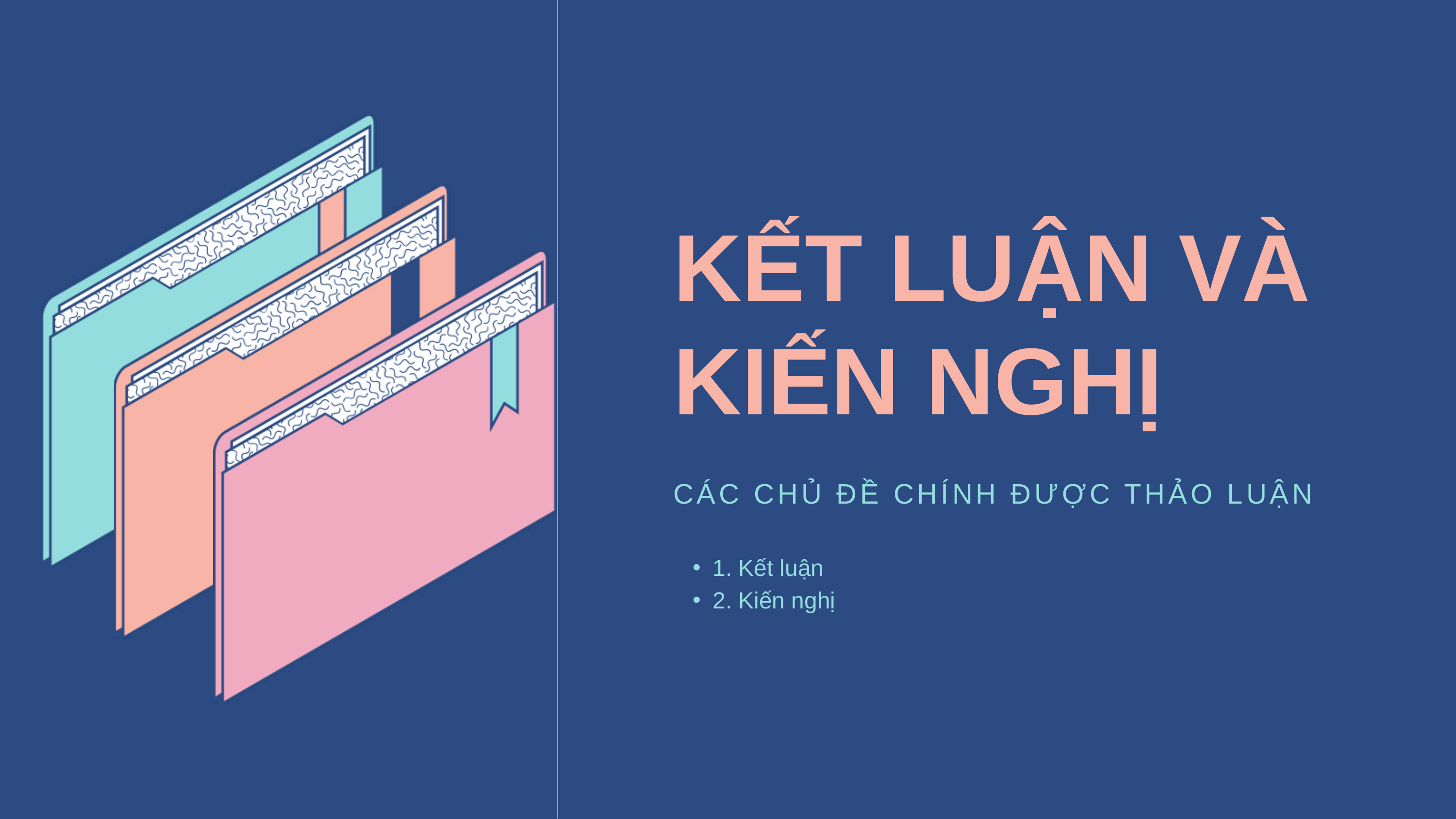

KẾT LUẬN VÀ KIẾN NGHỊ

CÁC CHỦ ĐỀ CHÍNH ĐƯỢC THẢO LUẬN
1. Kết luận
2. Kiến nghị